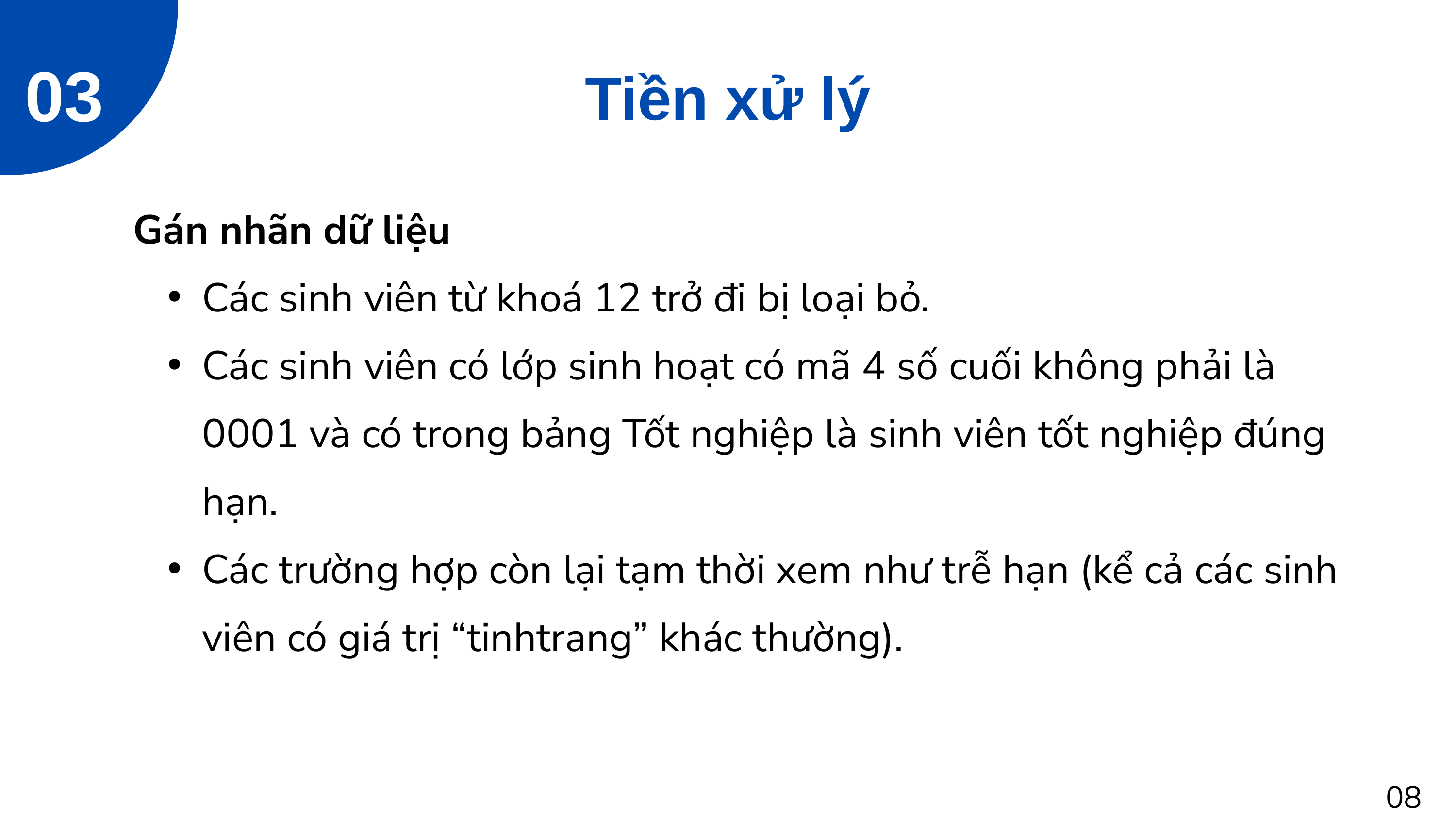

03
Tiền xử lý
Gán nhãn dữ liệu
Các sinh viên từ khoá 12 trở đi bị loại bỏ.
Các sinh viên có lớp sinh hoạt có mã 4 số cuối không phải là 0001 và có trong bảng Tốt nghiệp là sinh viên tốt nghiệp đúng hạn.
Các trường hợp còn lại tạm thời xem như trễ hạn (kể cả các sinh viên có giá trị “tinhtrang” khác thường).
08